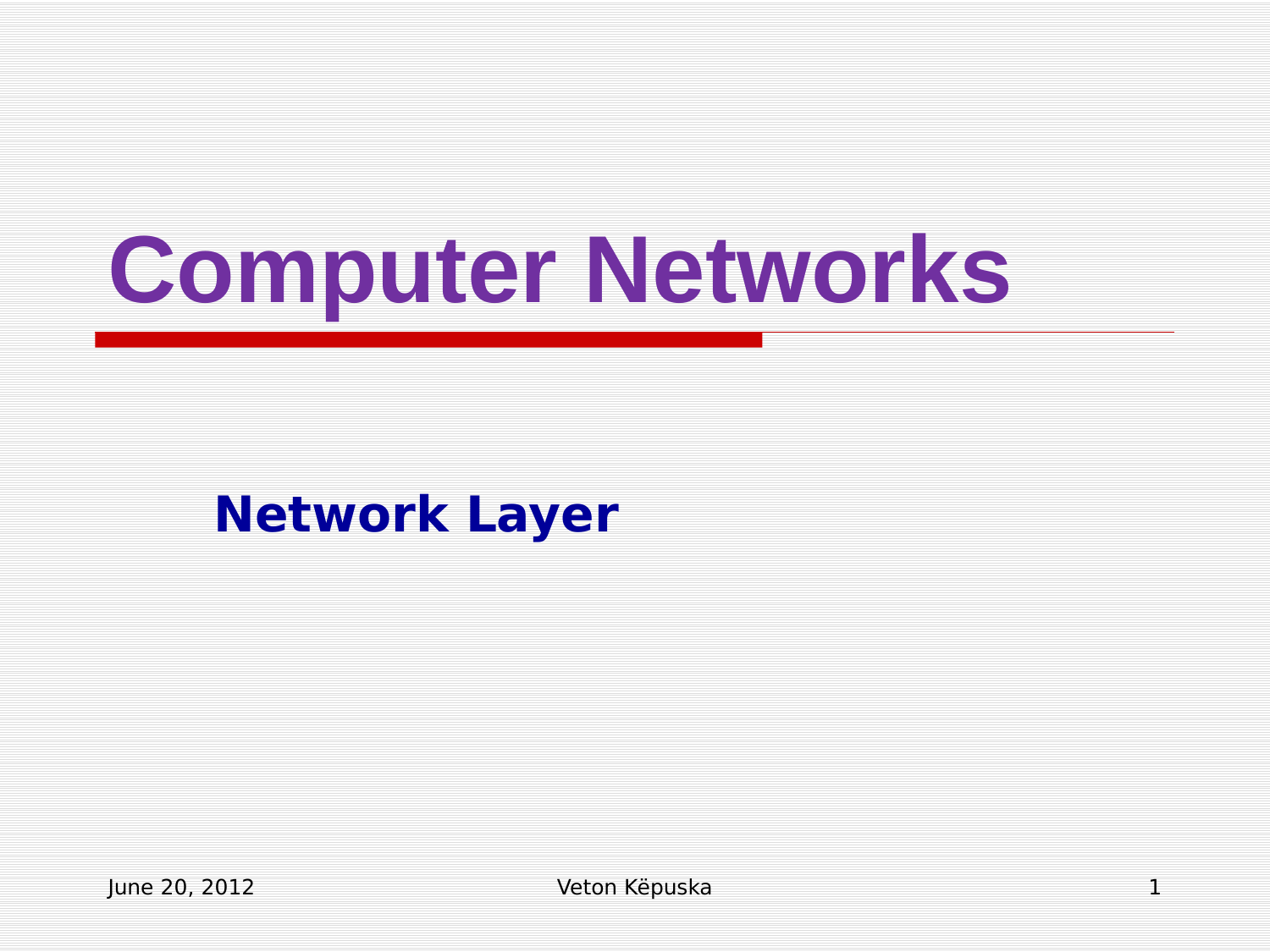

# Computer Networks
Network Layer
June 20, 2012
Veton Këpuska
1